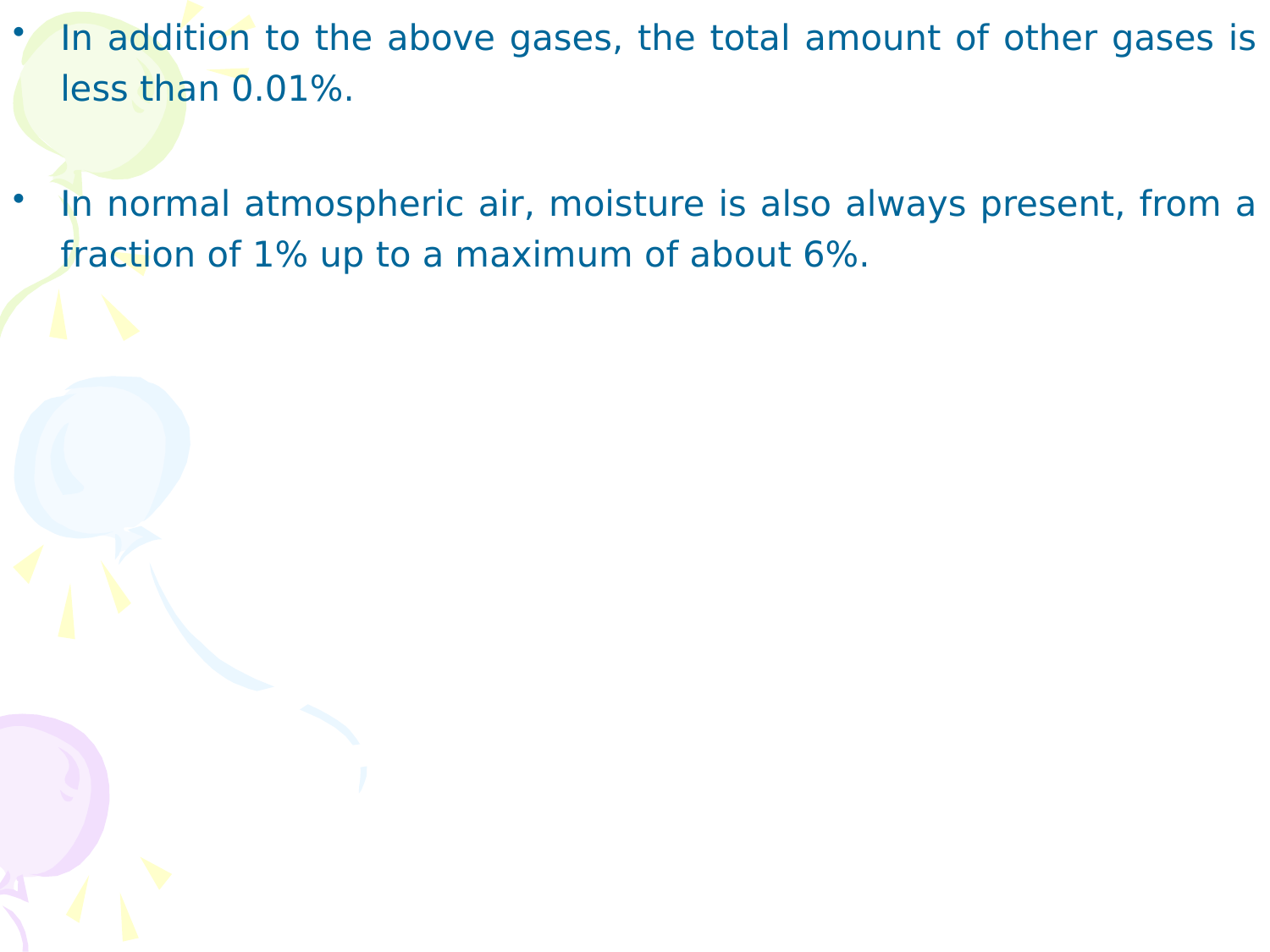

In addition to the above gases, the total amount of other gases is less than 0.01%.

In normal atmospheric air, moisture is also always present, from a fraction of 1% up to a maximum of about 6%.